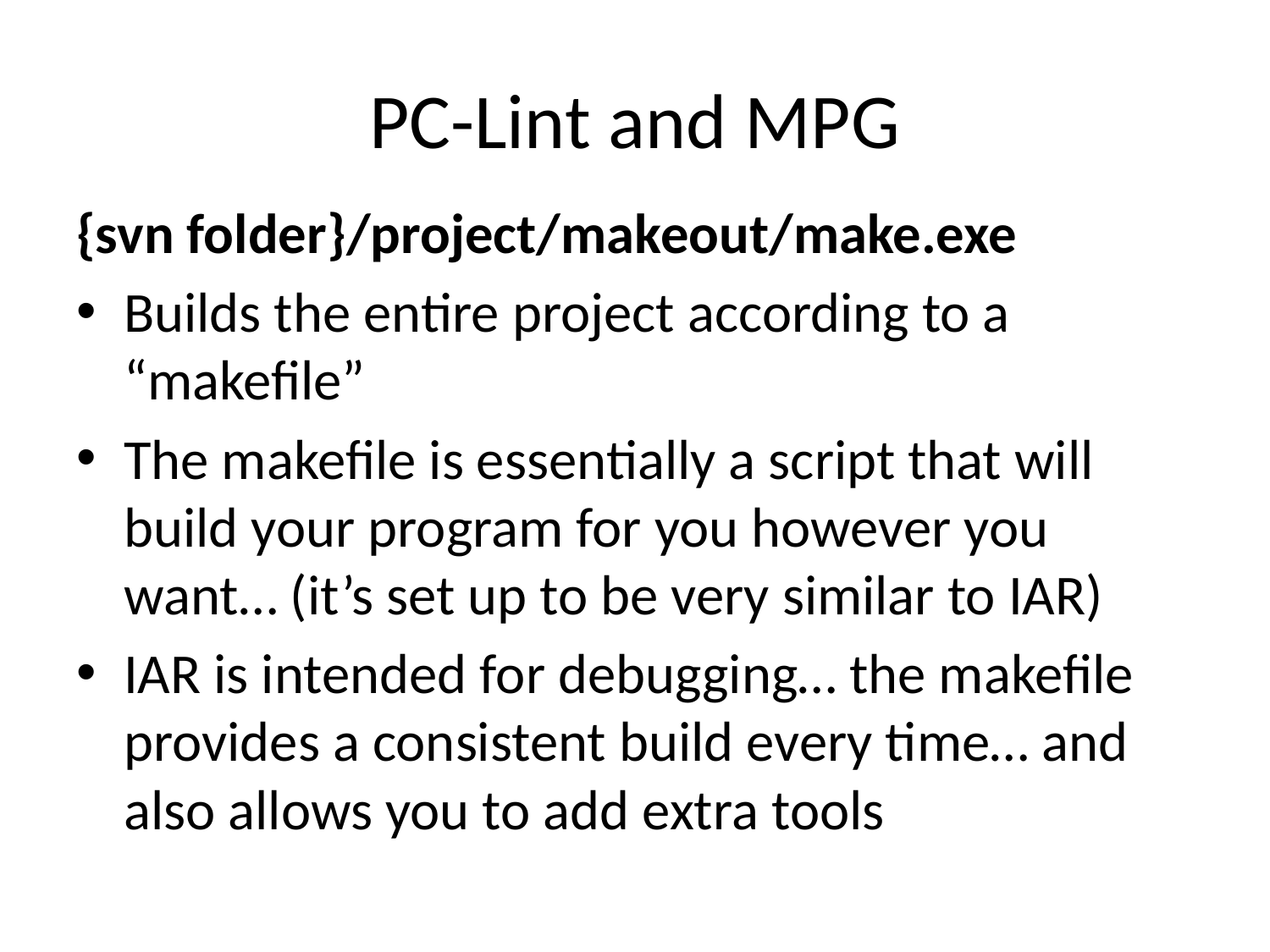

# PC-Lint and MPG
{svn folder}/project/makeout/make.exe
Builds the entire project according to a “makefile”
The makefile is essentially a script that will build your program for you however you want… (it’s set up to be very similar to IAR)
IAR is intended for debugging… the makefile provides a consistent build every time… and also allows you to add extra tools